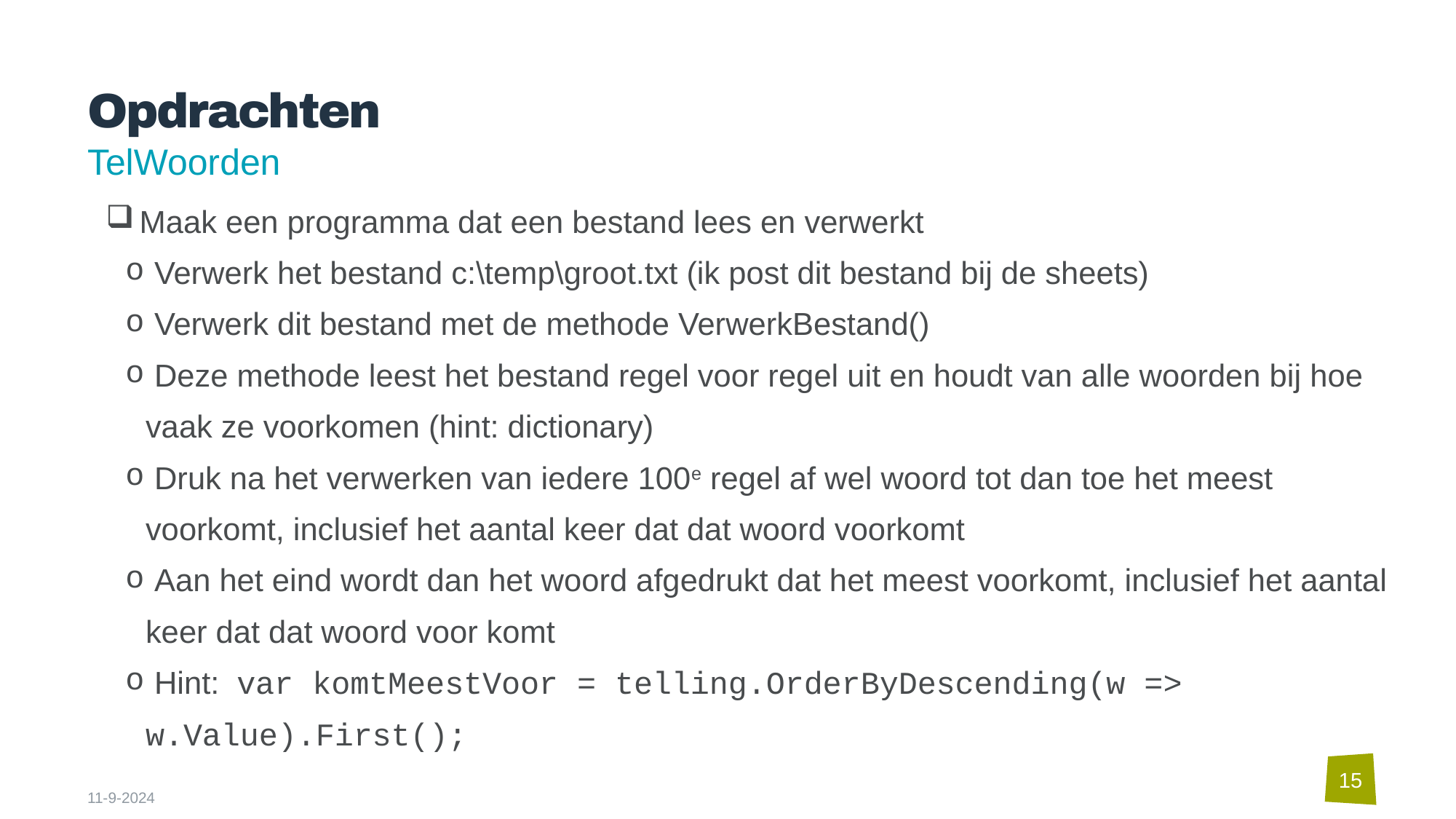

# Opdrachten
TelWoorden
 Maak een programma dat een bestand lees en verwerkt
 Verwerk het bestand c:\temp\groot.txt (ik post dit bestand bij de sheets)
 Verwerk dit bestand met de methode VerwerkBestand()
 Deze methode leest het bestand regel voor regel uit en houdt van alle woorden bij hoe vaak ze voorkomen (hint: dictionary)
 Druk na het verwerken van iedere 100e regel af wel woord tot dan toe het meest voorkomt, inclusief het aantal keer dat dat woord voorkomt
 Aan het eind wordt dan het woord afgedrukt dat het meest voorkomt, inclusief het aantal keer dat dat woord voor komt
 Hint:  var komtMeestVoor = telling.OrderByDescending(w => w.Value).First();
15
11-9-2024